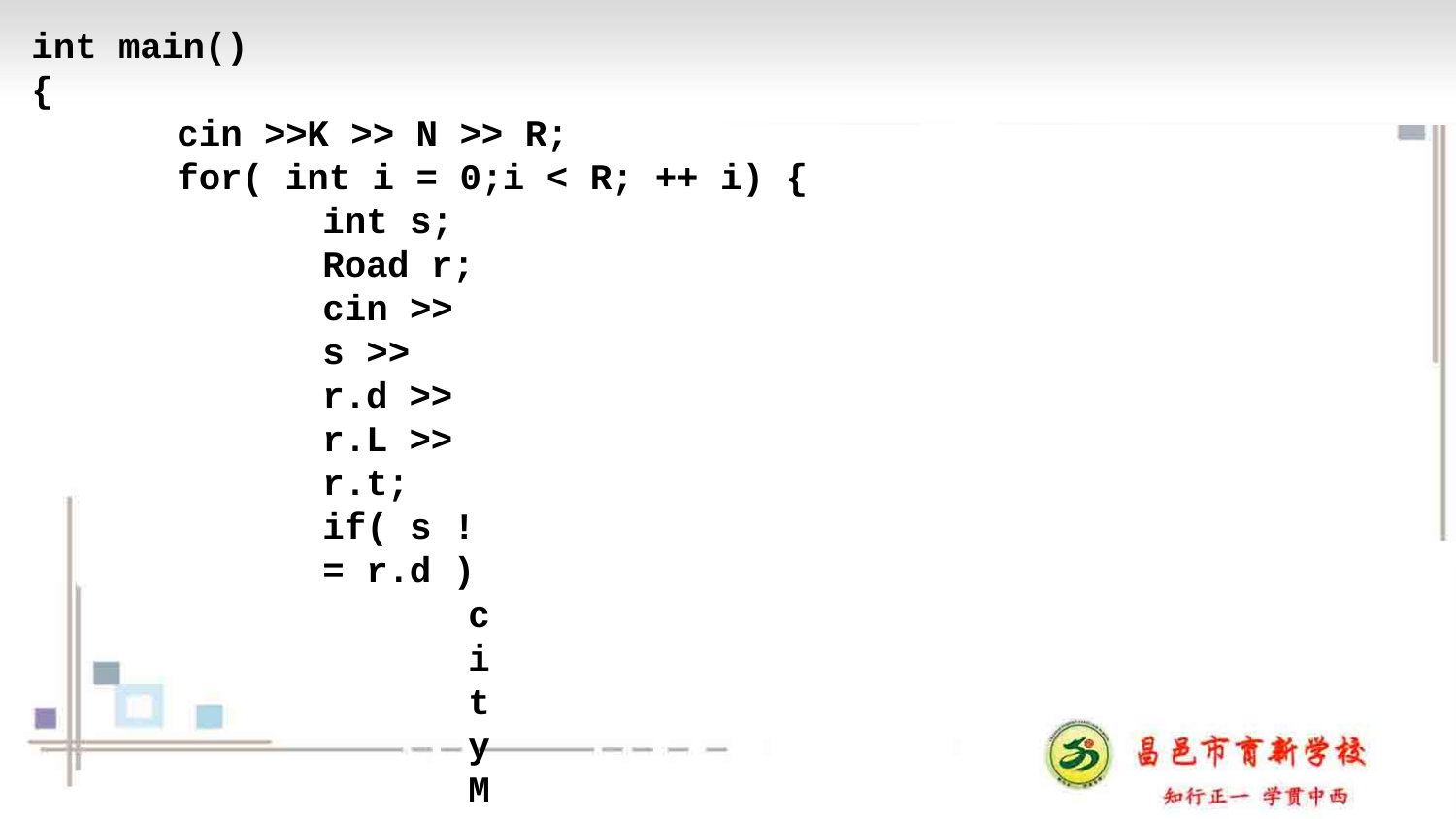

int main()
{
cin >>K >> N >> R;
for( int i = 0;i < R; ++ i) {
int s;  Road r;
cin >> s >> r.d >> r.L >> r.t;
if( s != r.d )
cityMap[s].push_back(r);
}
for( int i = 0;i < 110; ++i )
for( int j = 0; j < 10100; ++ j )
minL[i][j] = 1 << 30;
memset(visited,0,sizeof(visited));  totalLen = 0;
totalCost = 0;
visited[1] = 1;
10